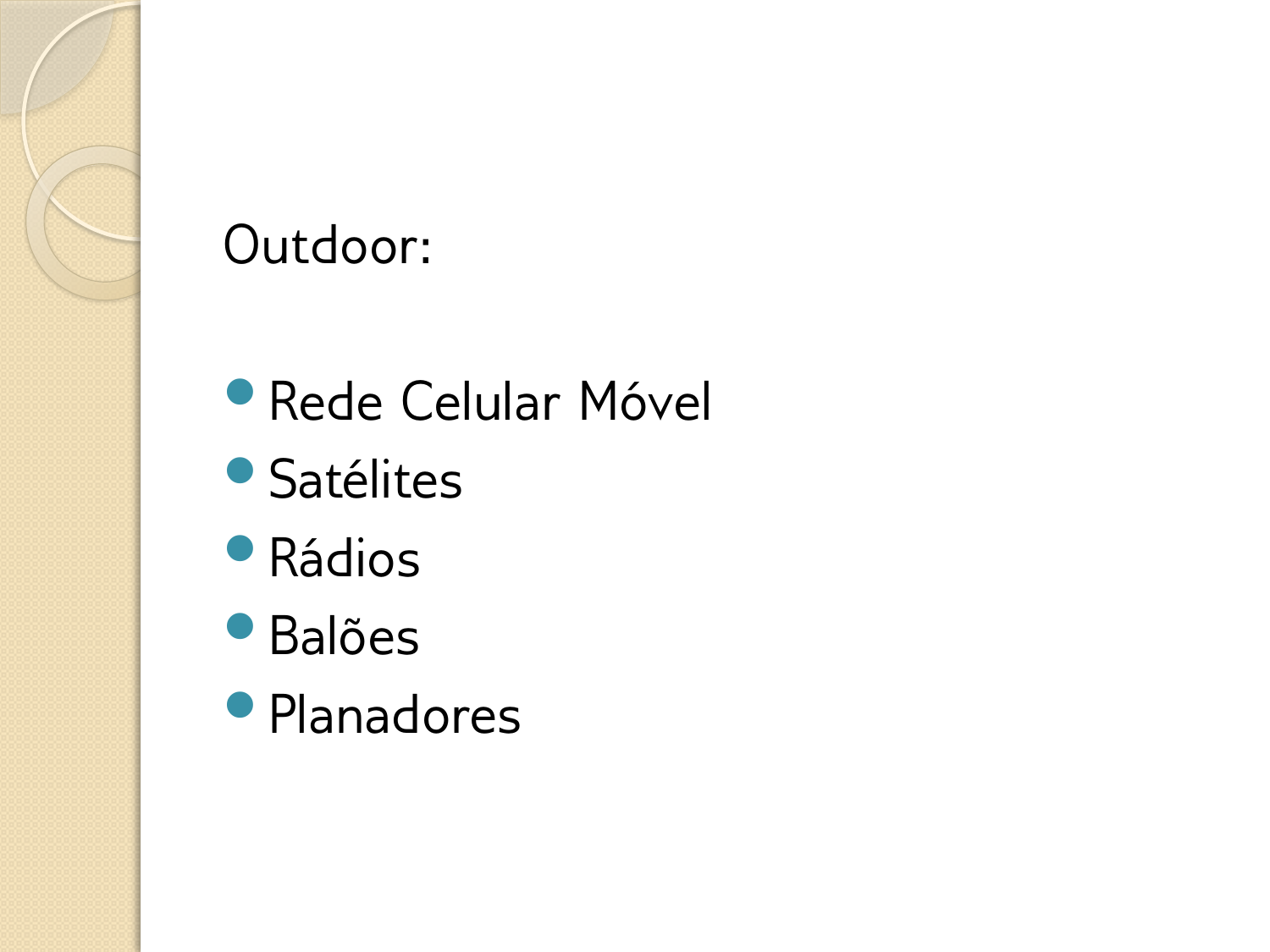

#
Outdoor:

Rede Celular Móvel
Satélites
Rádios
Balões
Planadores